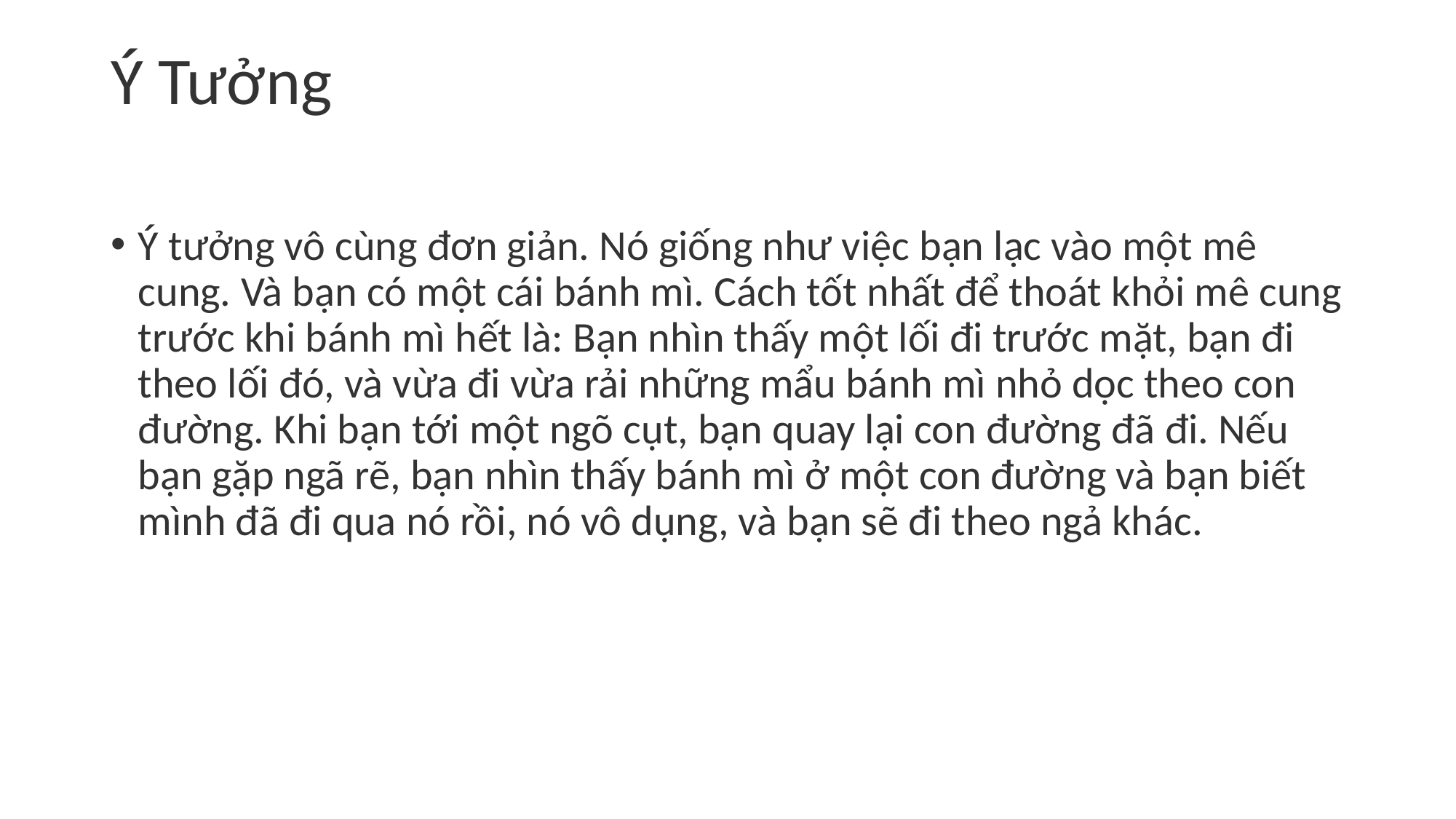

# Ý Tưởng
Ý tưởng vô cùng đơn giản. Nó giống như việc bạn lạc vào một mê cung. Và bạn có một cái bánh mì. Cách tốt nhất để thoát khỏi mê cung trước khi bánh mì hết là: Bạn nhìn thấy một lối đi trước mặt, bạn đi theo lối đó, và vừa đi vừa rải những mẩu bánh mì nhỏ dọc theo con đường. Khi bạn tới một ngõ cụt, bạn quay lại con đường đã đi. Nếu bạn gặp ngã rẽ, bạn nhìn thấy bánh mì ở một con đường và bạn biết mình đã đi qua nó rồi, nó vô dụng, và bạn sẽ đi theo ngả khác.